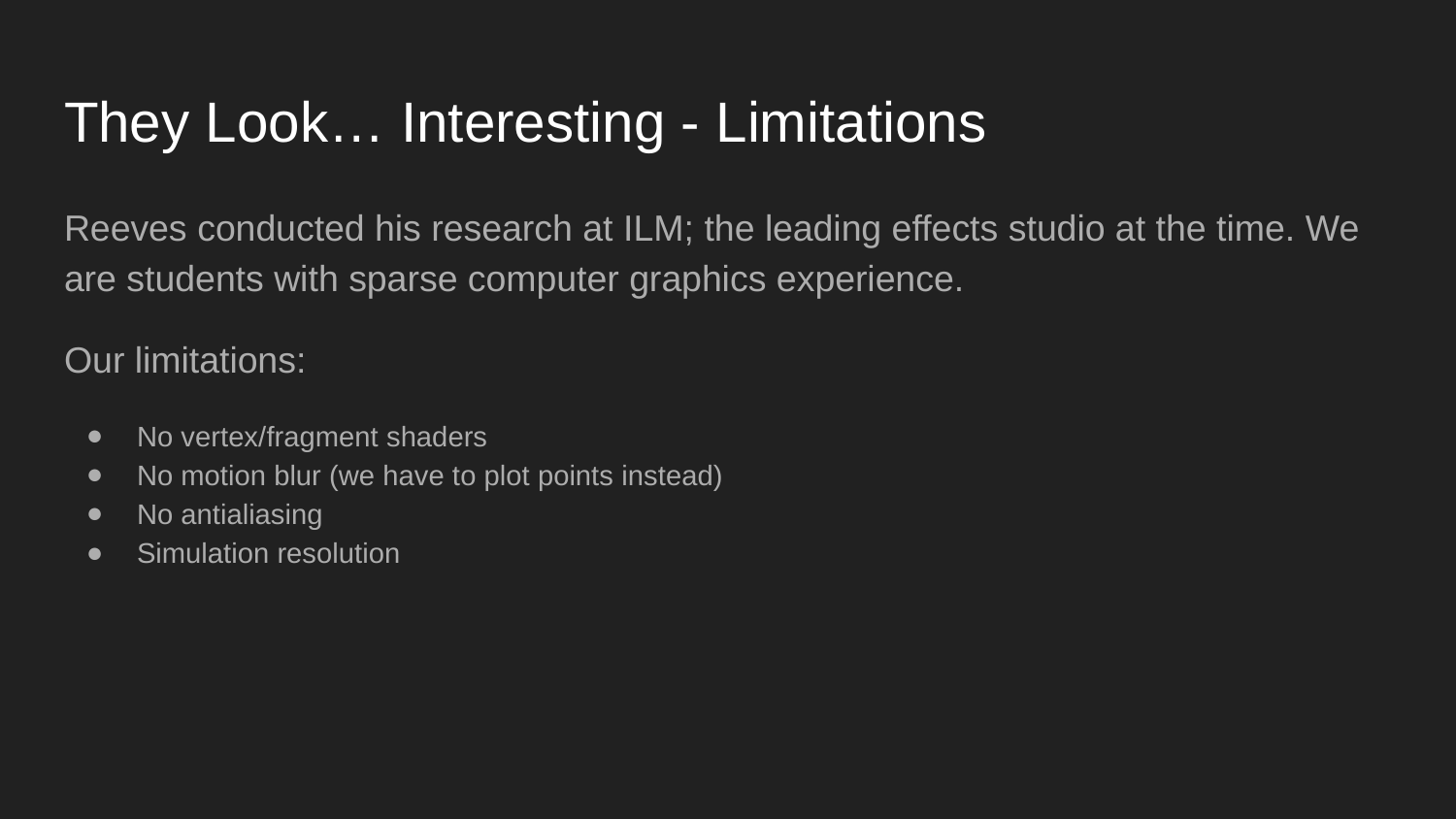

# They Look… Interesting - Limitations
Reeves conducted his research at ILM; the leading effects studio at the time. We are students with sparse computer graphics experience.
Our limitations:
No vertex/fragment shaders
No motion blur (we have to plot points instead)
No antialiasing
Simulation resolution